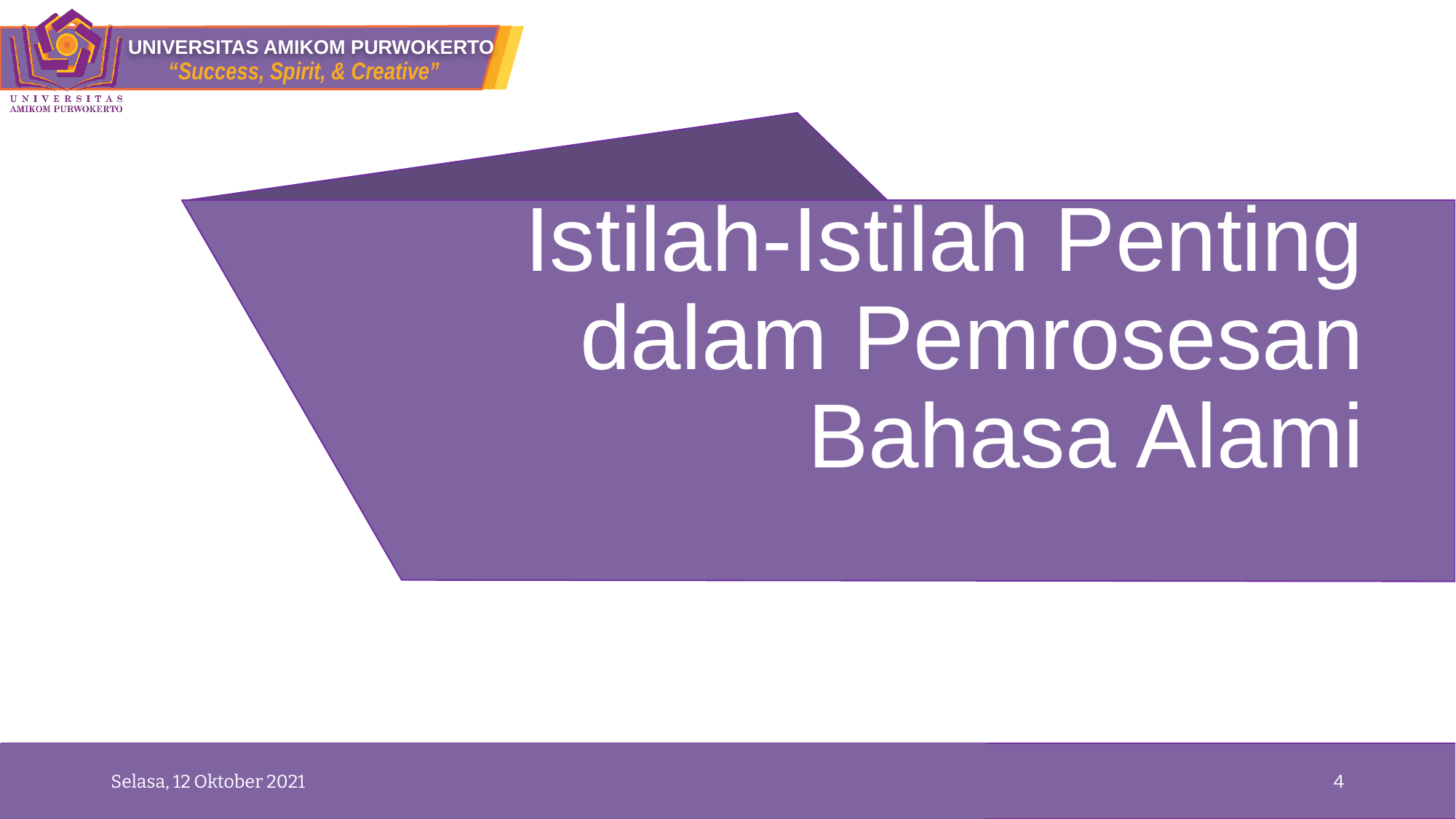

# Istilah-Istilah Penting dalam Pemrosesan Bahasa Alami
Selasa, 12 Oktober 2021
4